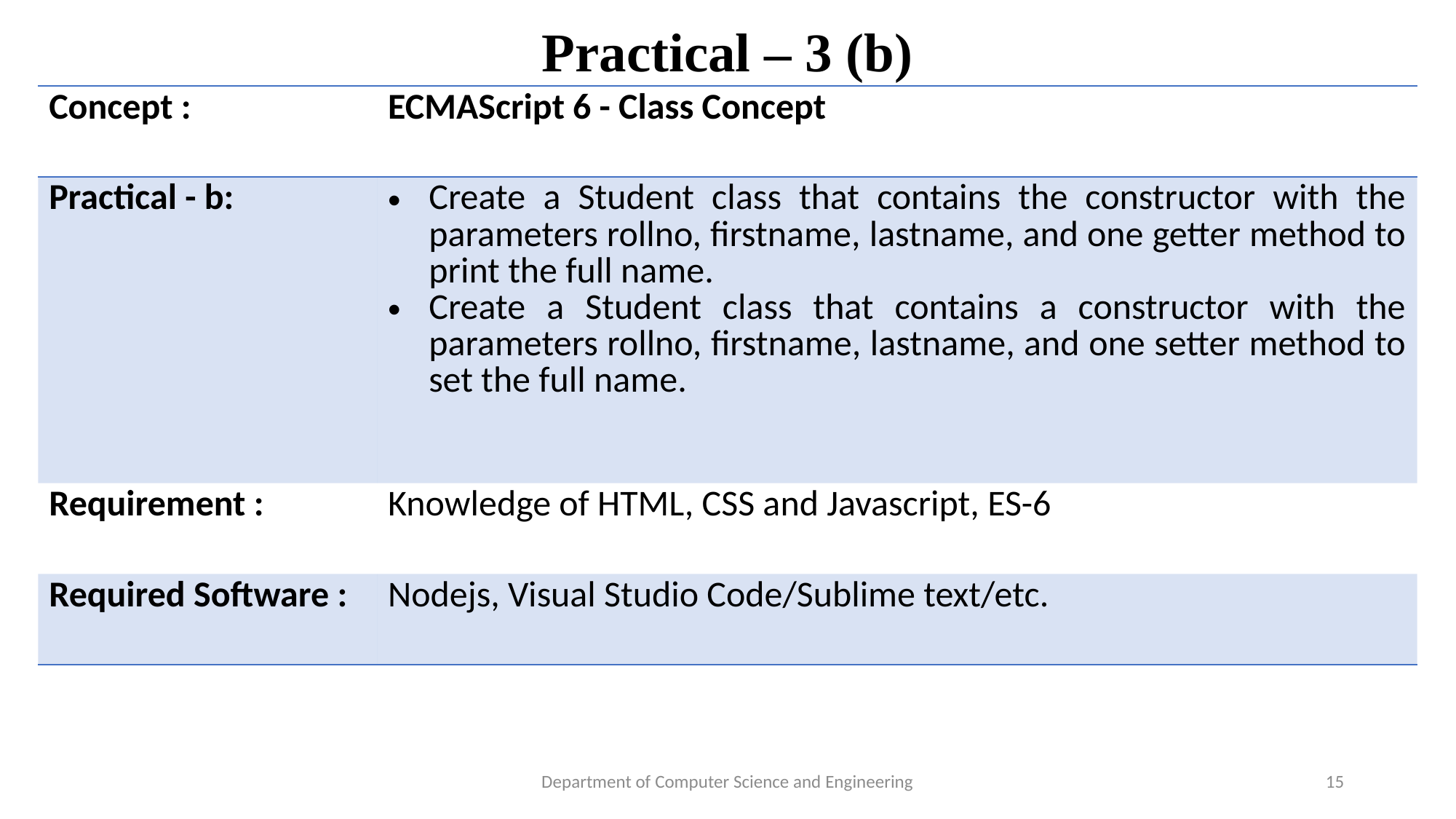

# Practical – 3 (b)
| Concept : | ECMAScript 6 - Class Concept |
| --- | --- |
| Practical - b: | Create a Student class that contains the constructor with the parameters rollno, firstname, lastname, and one getter method to print the full name. Create a Student class that contains a constructor with the parameters rollno, firstname, lastname, and one setter method to set the full name. |
| Requirement : | Knowledge of HTML, CSS and Javascript, ES-6 |
| Required Software : | Nodejs, Visual Studio Code/Sublime text/etc. |
Department of Computer Science and Engineering
15